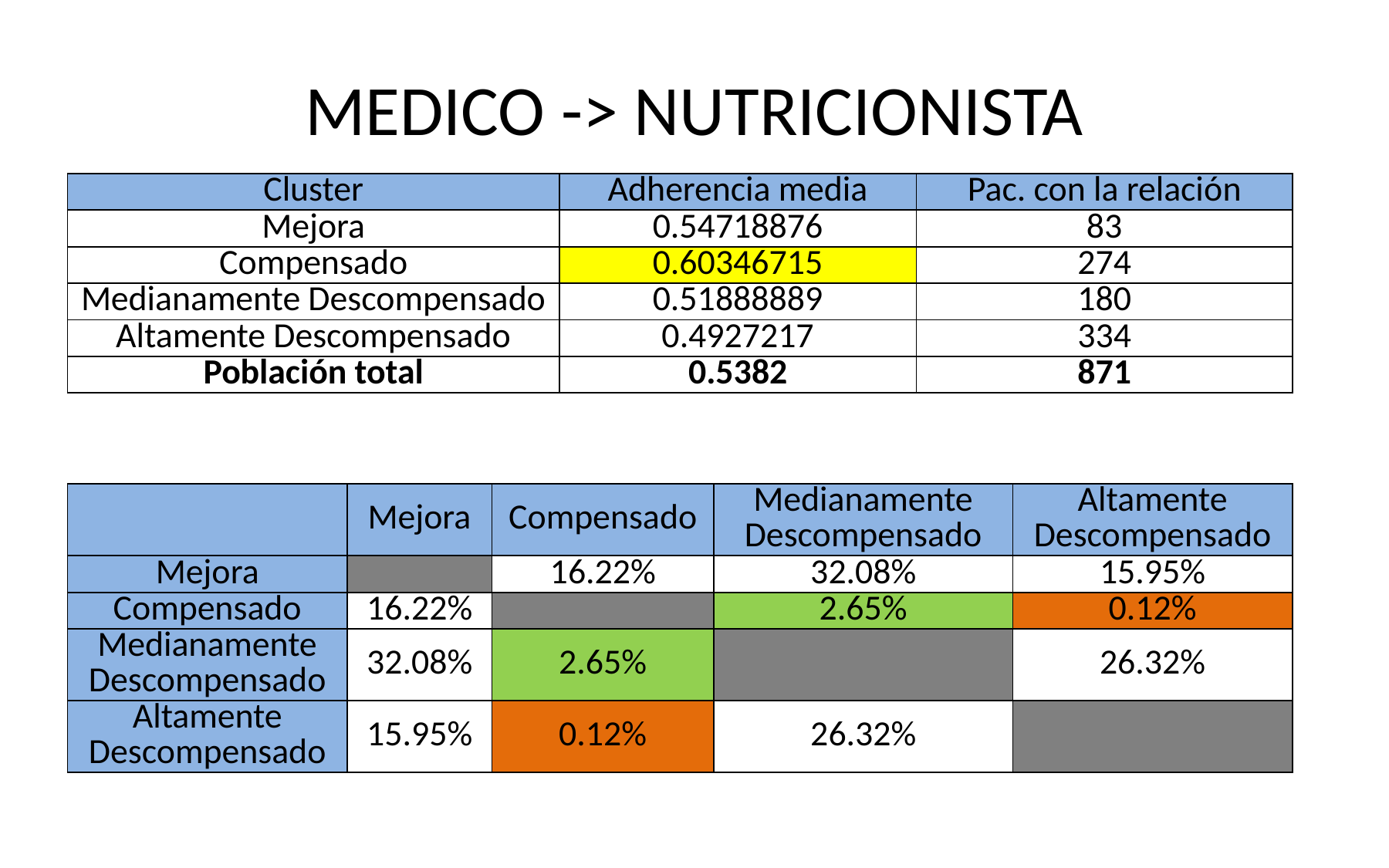

# MEDICO -> NUTRICIONISTA
| Cluster | Adherencia media | Pac. con la relación |
| --- | --- | --- |
| Mejora | 0.54718876 | 83 |
| Compensado | 0.60346715 | 274 |
| Medianamente Descompensado | 0.51888889 | 180 |
| Altamente Descompensado | 0.4927217 | 334 |
| Población total | 0.5382 | 871 |
|  | Mejora | Compensado | Medianamente Descompensado | Altamente Descompensado |
| --- | --- | --- | --- | --- |
| Mejora |  | 16.22% | 32.08% | 15.95% |
| Compensado | 16.22% |  | 2.65% | 0.12% |
| Medianamente Descompensado | 32.08% | 2.65% |  | 26.32% |
| Altamente Descompensado | 15.95% | 0.12% | 26.32% |  |